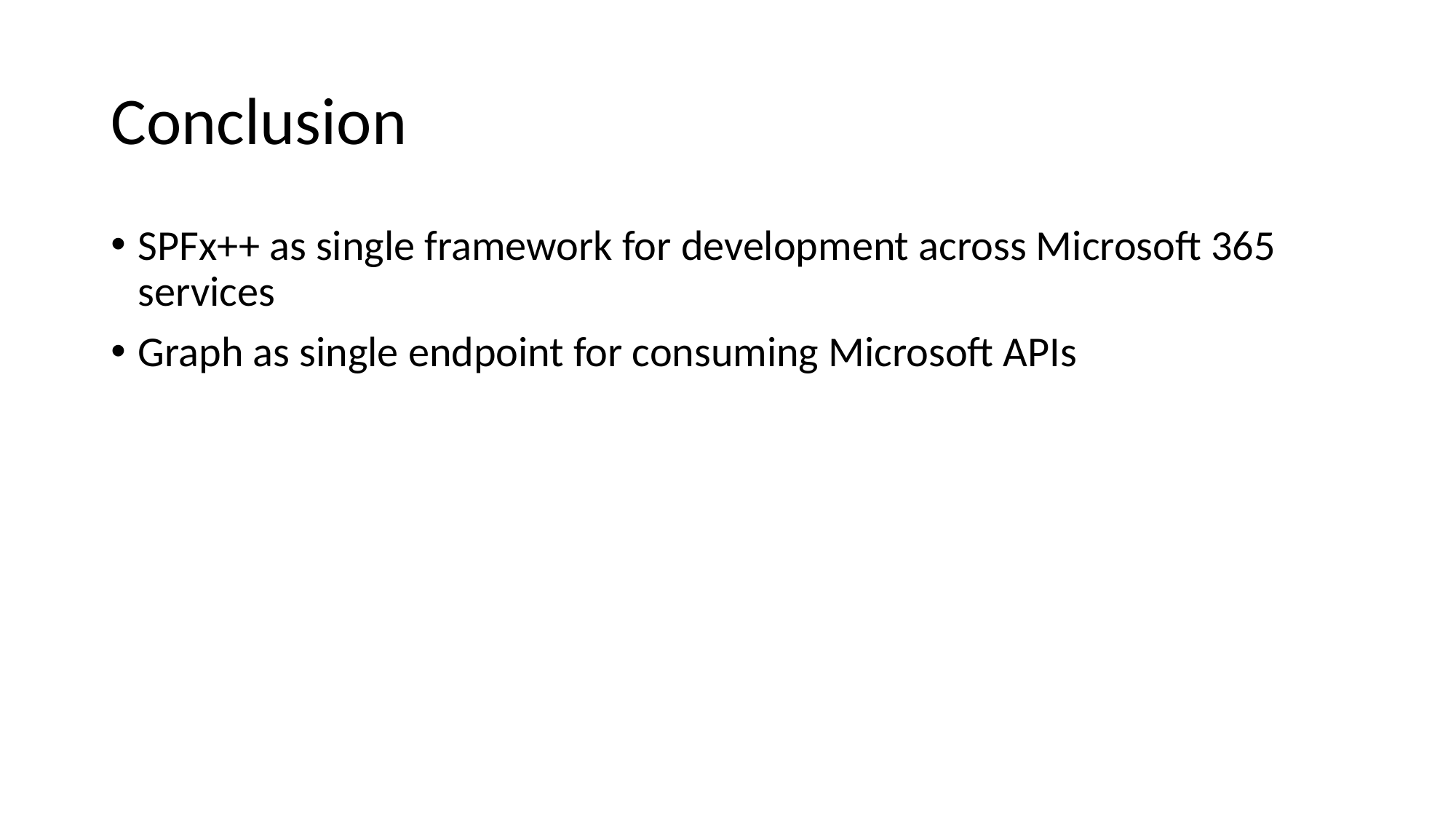

# Conclusion
SPFx++ as single framework for development across Microsoft 365 services
Graph as single endpoint for consuming Microsoft APIs